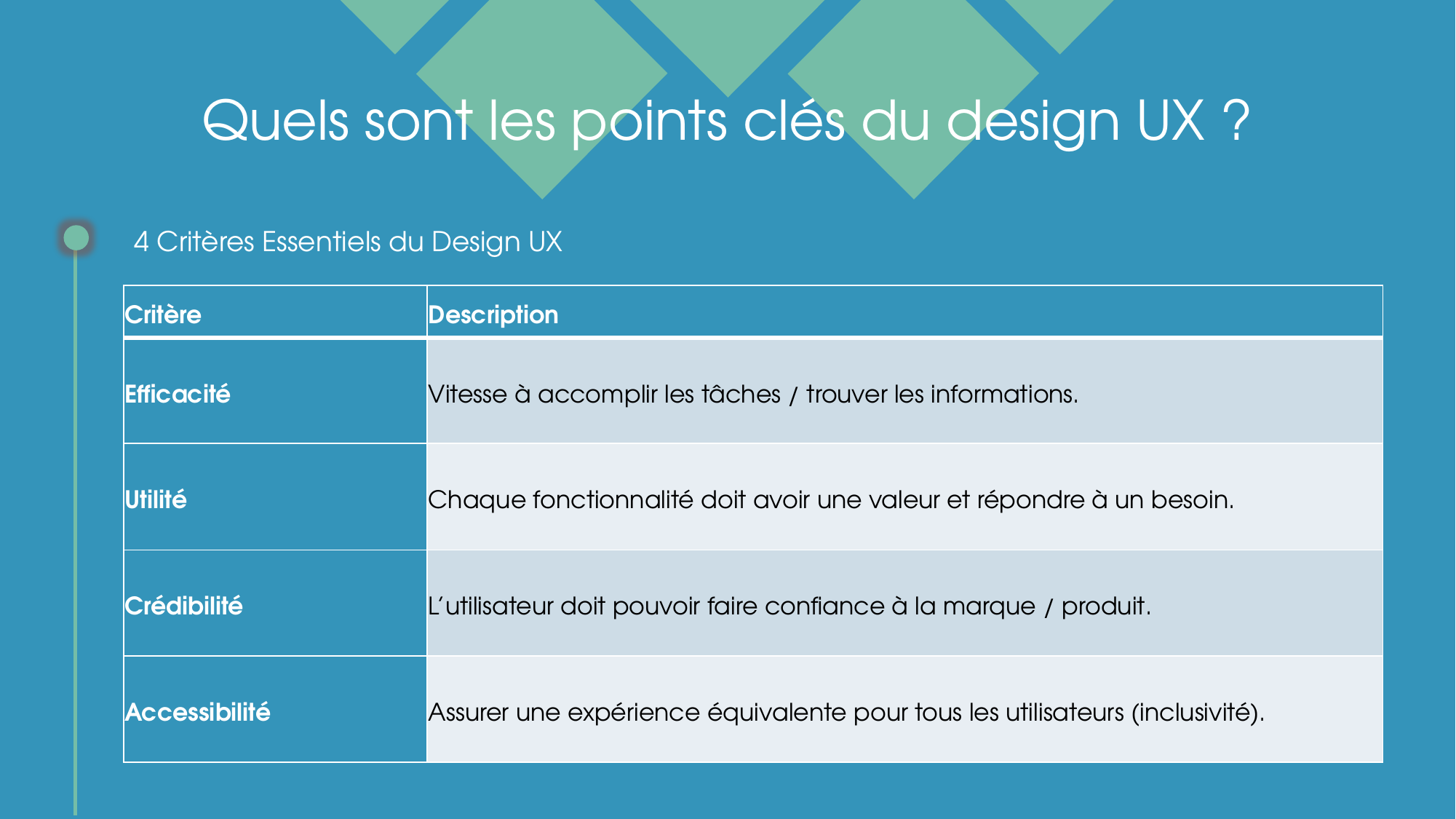

# Quels sont les points clés du design UX ?
4 Critères Essentiels du Design UX
| Critère | Description |
| --- | --- |
| Efficacité | Vitesse à accomplir les tâches / trouver les informations. |
| Utilité | Chaque fonctionnalité doit avoir une valeur et répondre à un besoin. |
| Crédibilité | L’utilisateur doit pouvoir faire confiance à la marque / produit. |
| Accessibilité | Assurer une expérience équivalente pour tous les utilisateurs (inclusivité). |